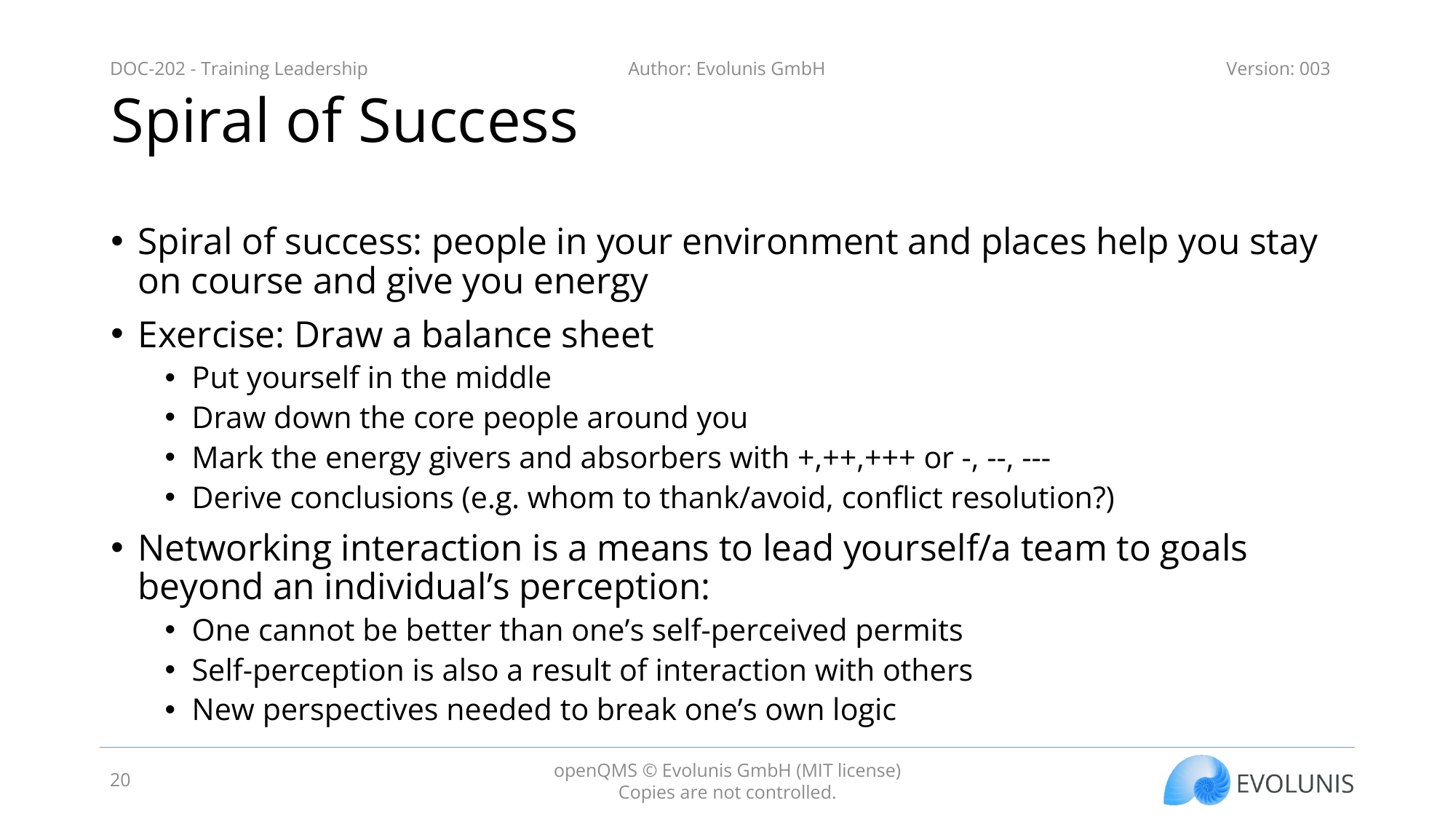

# Spiral of Success
Spiral of success: people in your environment and places help you stay on course and give you energy
Exercise: Draw a balance sheet
Put yourself in the middle
Draw down the core people around you
Mark the energy givers and absorbers with +,++,+++ or -, --, ---
Derive conclusions (e.g. whom to thank/avoid, conflict resolution?)
Networking interaction is a means to lead yourself/a team to goals beyond an individual’s perception:
One cannot be better than one’s self-perceived permits
Self-perception is also a result of interaction with others
New perspectives needed to break one’s own logic
20